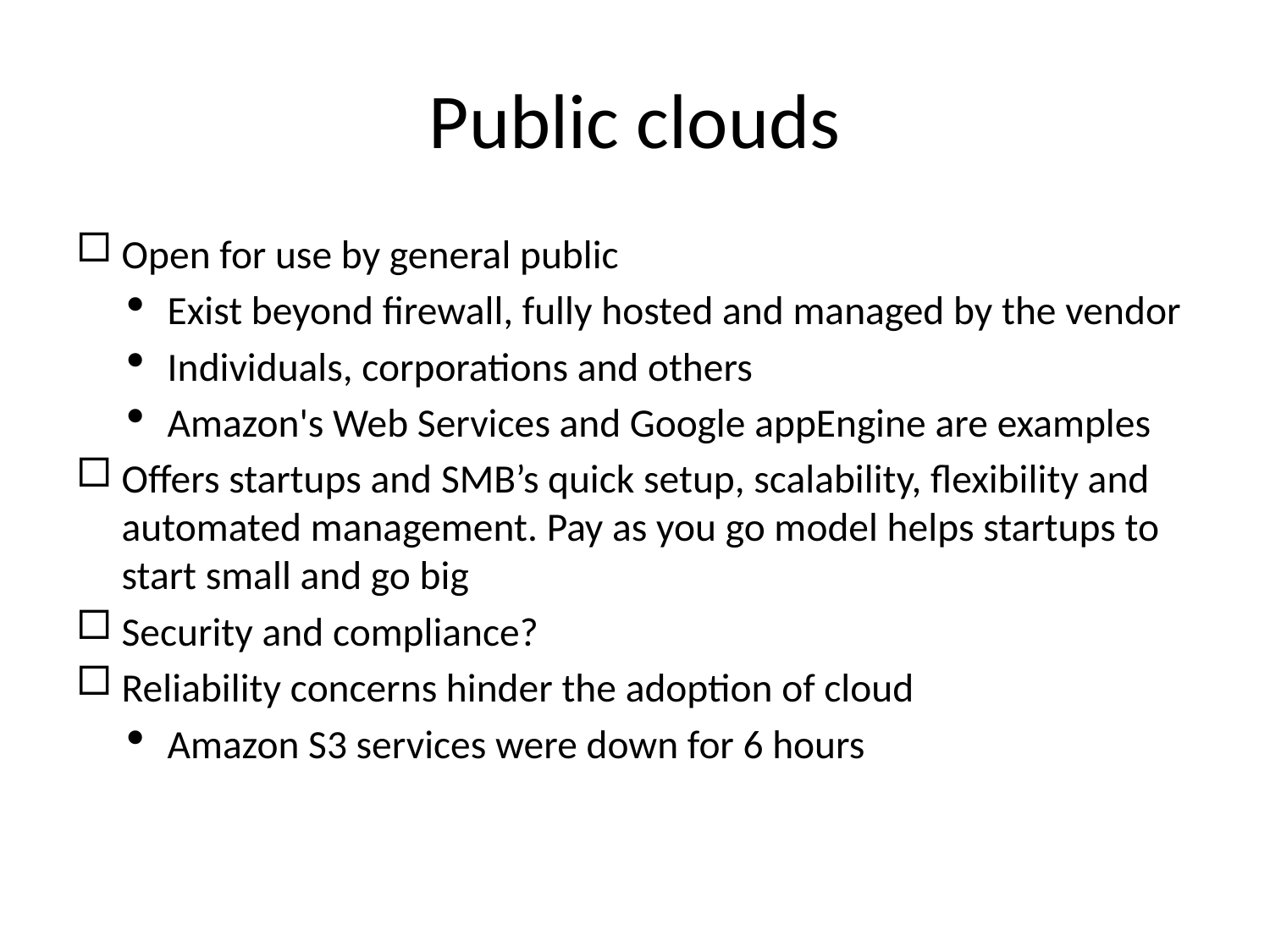

# Public clouds
Open for use by general public
Exist beyond firewall, fully hosted and managed by the vendor
Individuals, corporations and others
Amazon's Web Services and Google appEngine are examples
Offers startups and SMB’s quick setup, scalability, flexibility and automated management. Pay as you go model helps startups to start small and go big
Security and compliance?
Reliability concerns hinder the adoption of cloud
Amazon S3 services were down for 6 hours